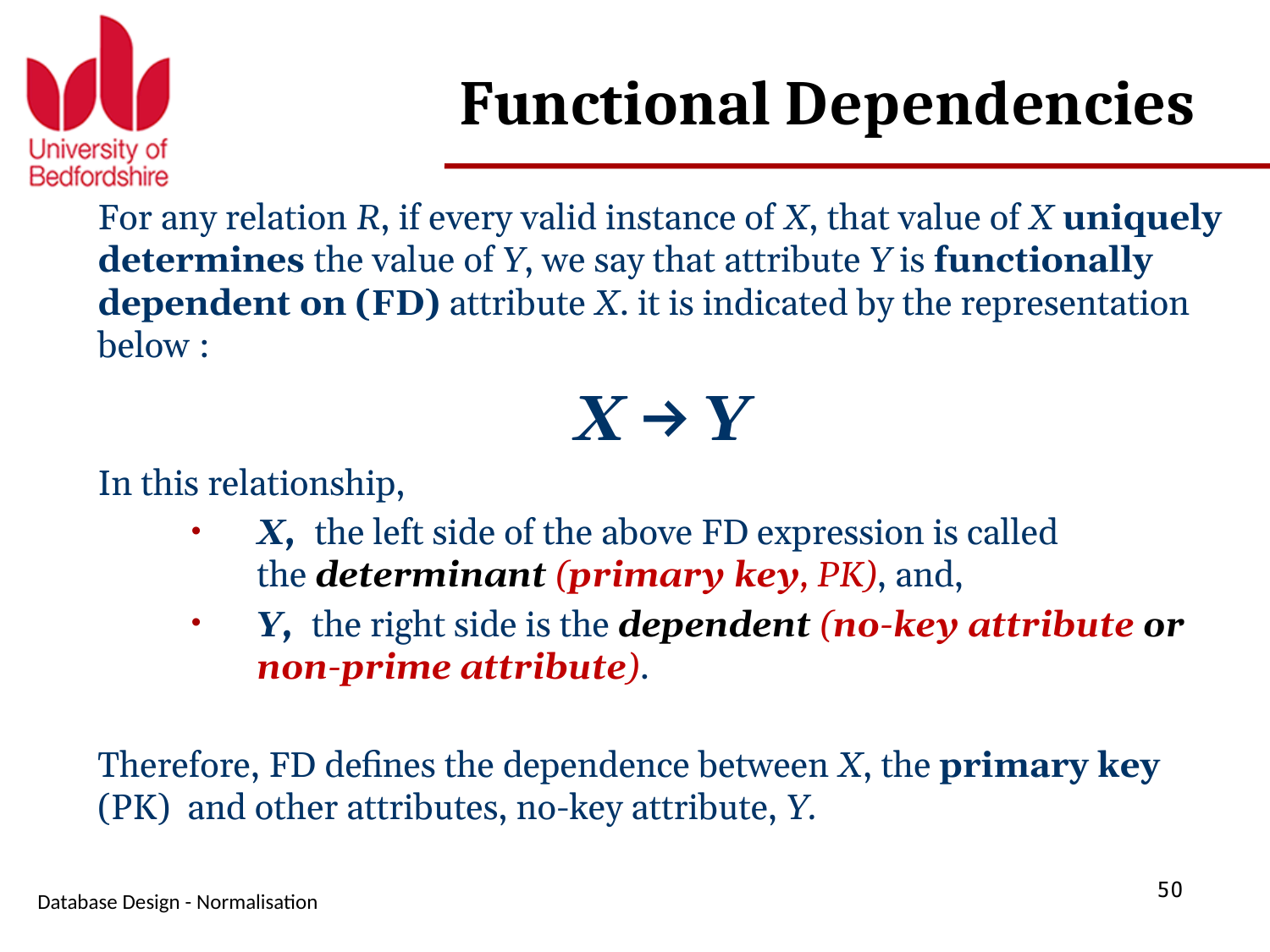

# Functional Dependencies
For any relation R, if every valid instance of X, that value of X uniquely determines the value of Y, we say that attribute Y is functionally dependent on (FD) attribute X. it is indicated by the representation below :
X → Y
In this relationship,
X,  the left side of the above FD expression is called the determinant (primary key, PK), and,
Y,  the right side is the dependent (no-key attribute or non-prime attribute).

Therefore, FD defines the dependence between X, the primary key (PK)  and other attributes, no-key attribute, Y.

Database Design - Normalisation